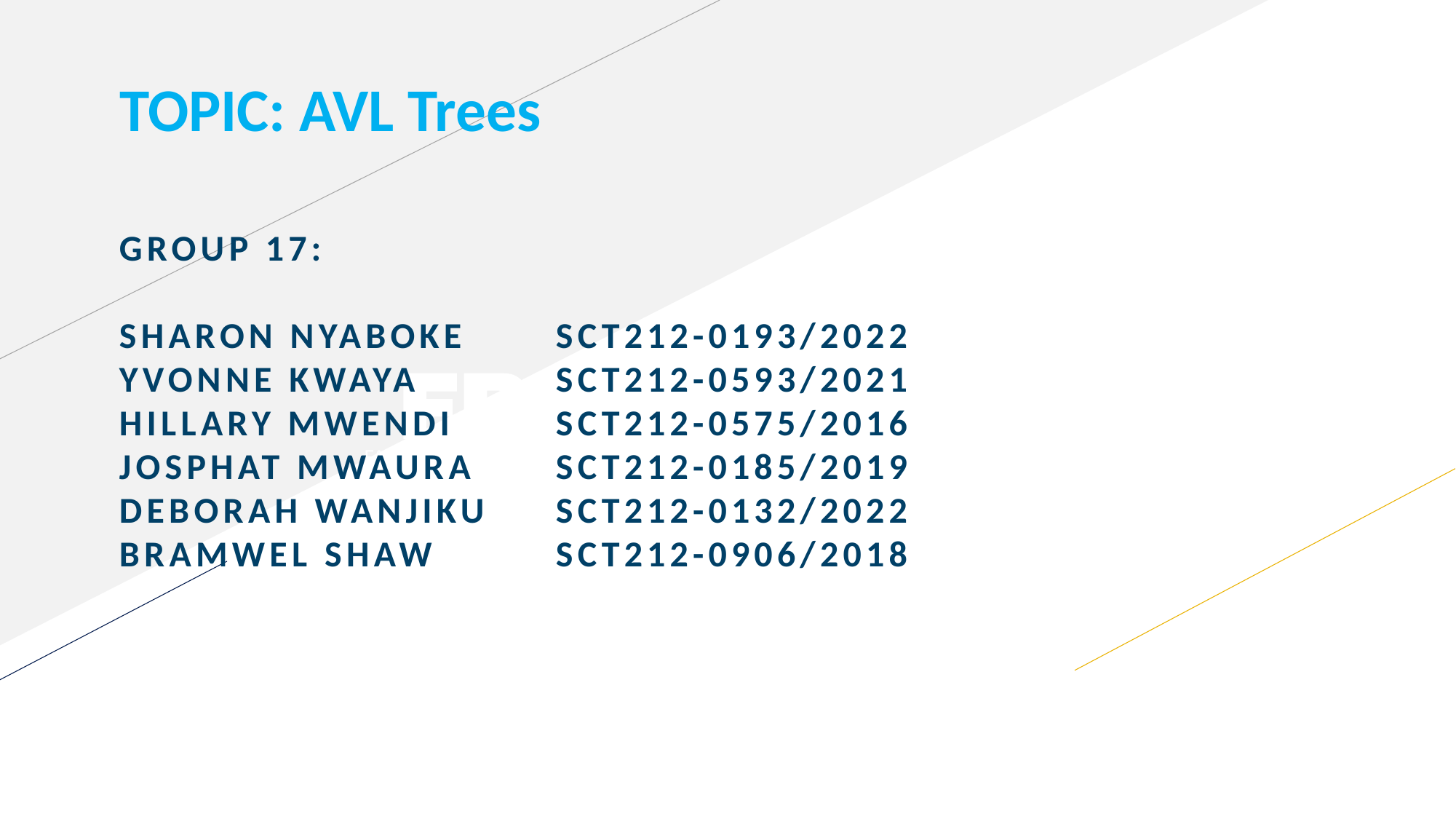

# TOPIC: AVL Trees
GROUP 17:

SHARON NYABOKE	SCT212-0193/2022
YVONNE KWAYA		SCT212-0593/2021
HILLARY MWENDI 	SCT212-0575/2016
JOSPHAT MWAURA	SCT212-0185/2019
DEBORAH WANJIKU	SCT212-0132/2022
BRAMWEL SHAW		SCT212-0906/2018
FR
FABRIKAM RESIDENCES